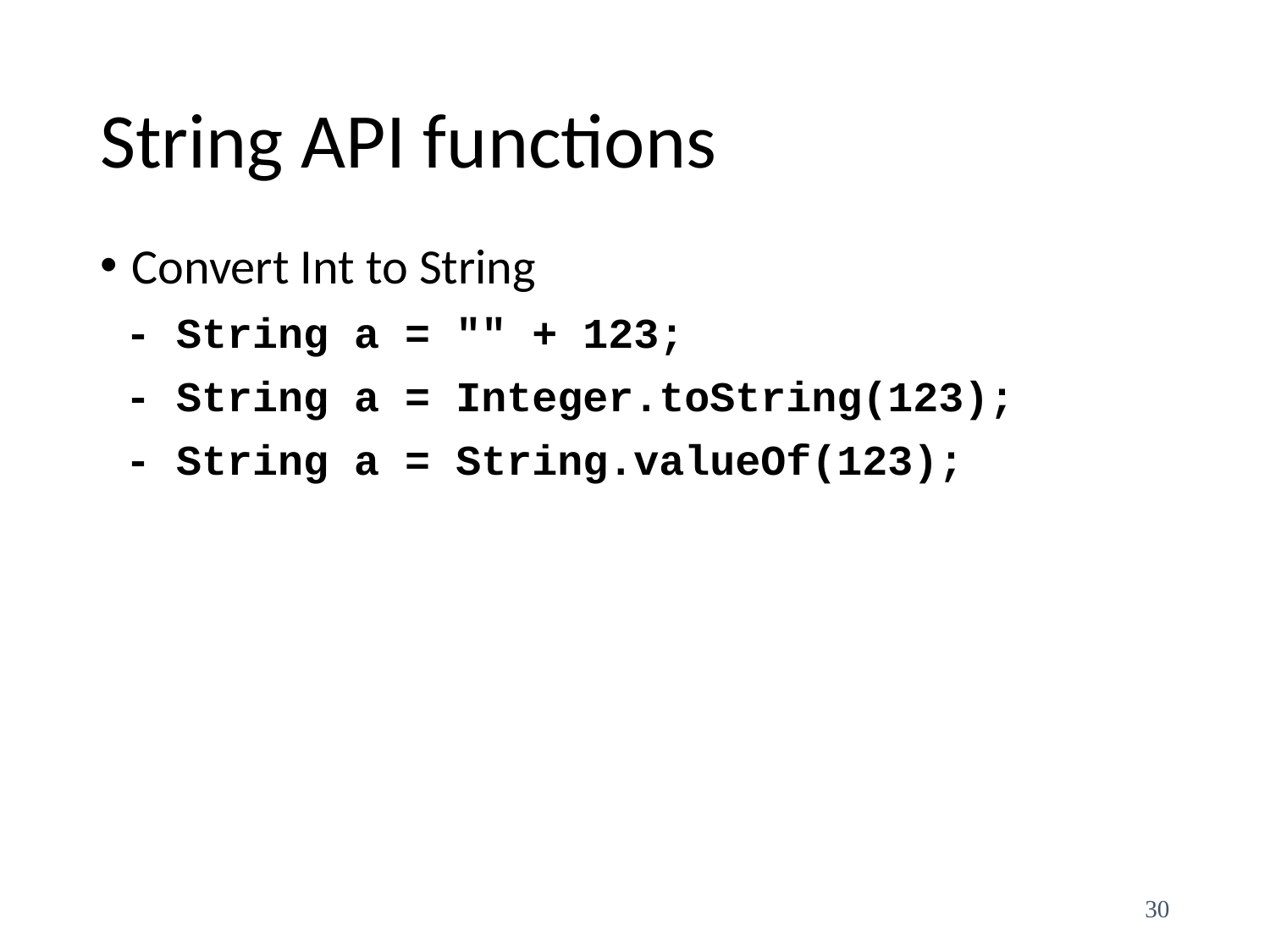

# String API functions
Convert Int to String
 - String a = "" + 123;
 - String a = Integer.toString(123);
 - String a = String.valueOf(123);
30